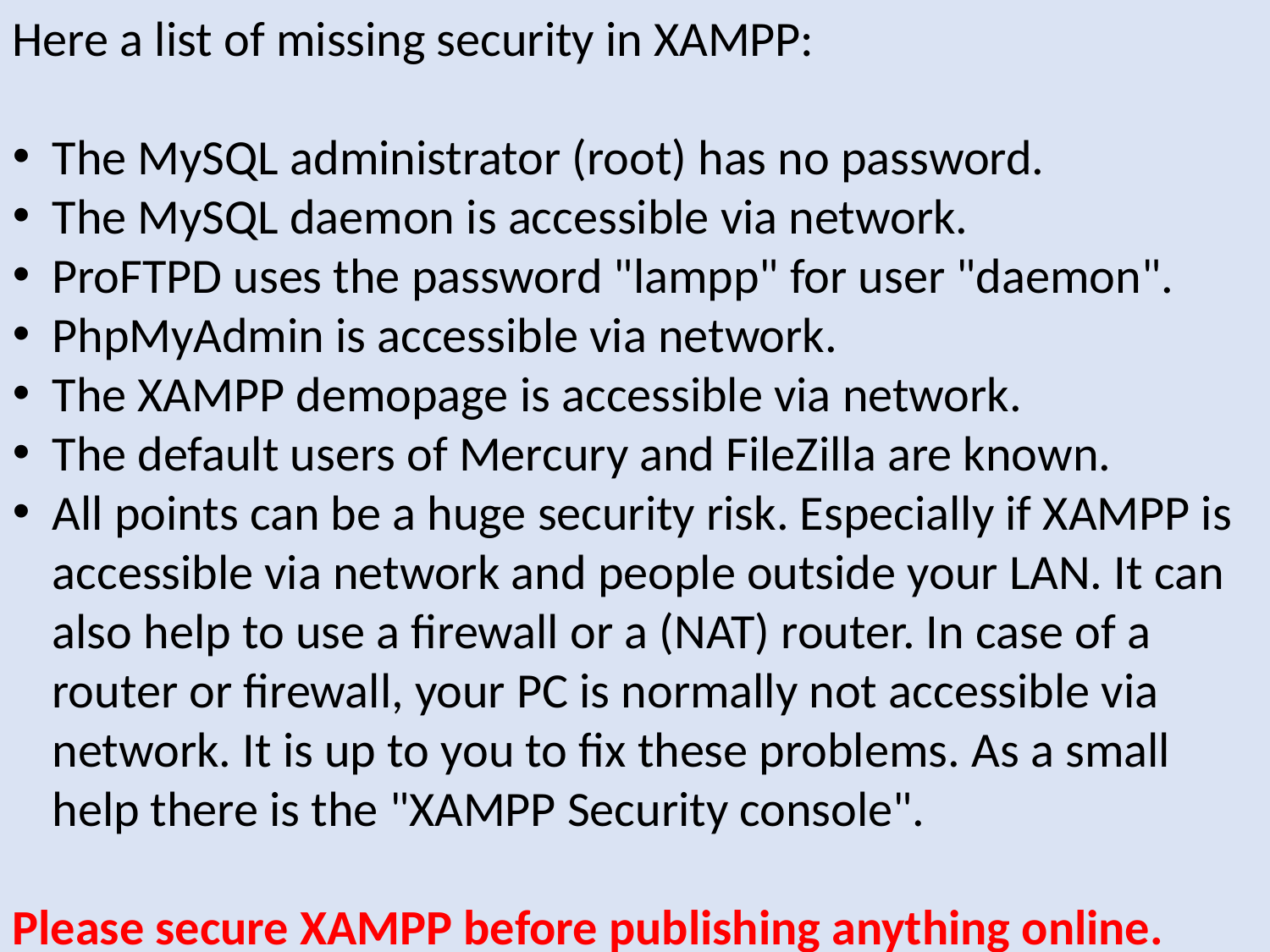

Here a list of missing security in XAMPP:

The MySQL administrator (root) has no password.
The MySQL daemon is accessible via network.
ProFTPD uses the password "lampp" for user "daemon".
PhpMyAdmin is accessible via network.
The XAMPP demopage is accessible via network.
The default users of Mercury and FileZilla are known.
All points can be a huge security risk. Especially if XAMPP is accessible via network and people outside your LAN. It can also help to use a firewall or a (NAT) router. In case of a router or firewall, your PC is normally not accessible via network. It is up to you to fix these problems. As a small help there is the "XAMPP Security console".

Please secure XAMPP before publishing anything online.